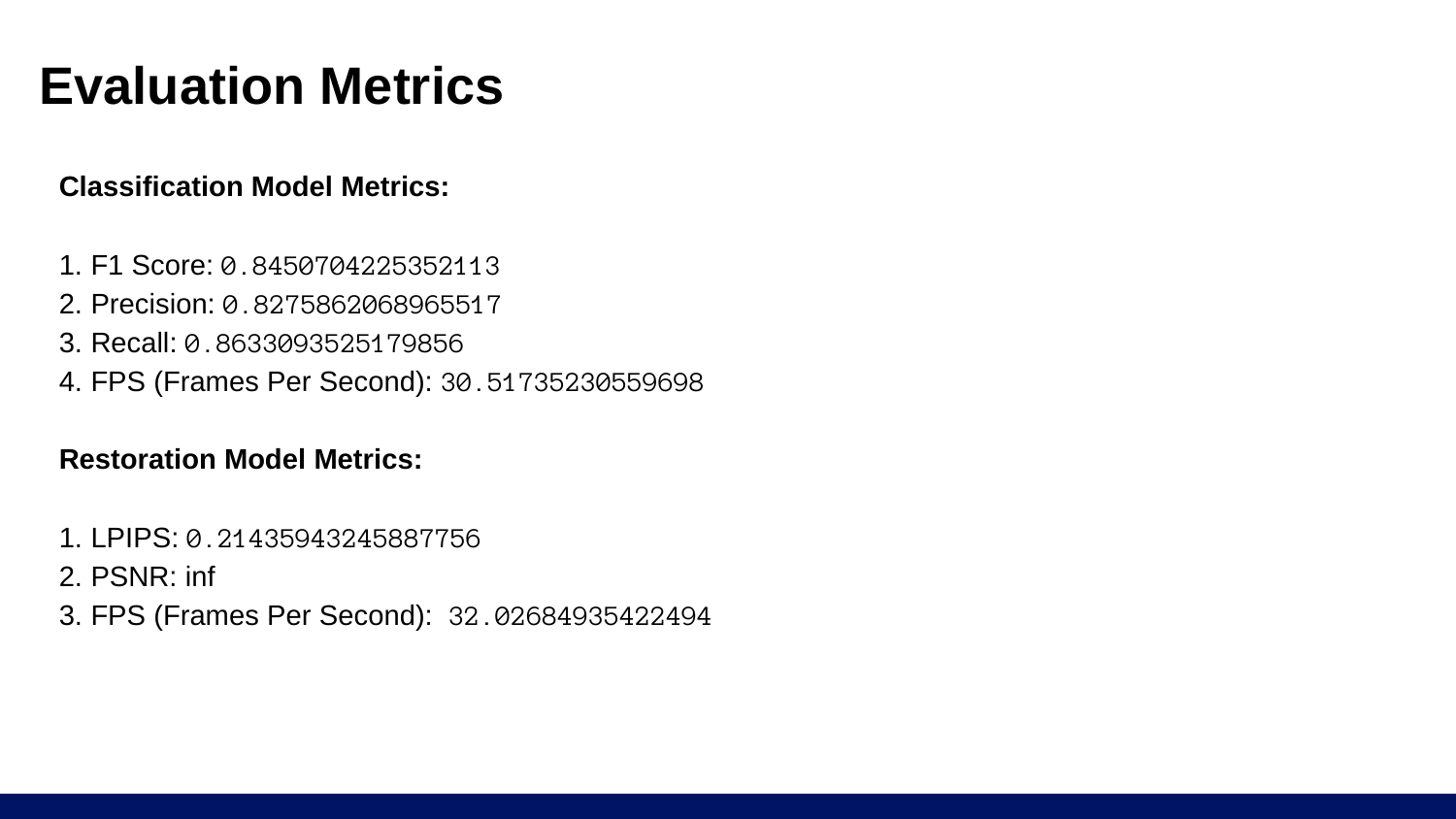

# Evaluation Metrics
Classification Model Metrics:

1. F1 Score: 0.8450704225352113
2. Precision: 0.8275862068965517
3. Recall: 0.8633093525179856
4. FPS (Frames Per Second): 30.51735230559698

Restoration Model Metrics:

1. LPIPS: 0.21435943245887756
2. PSNR: inf
3. FPS (Frames Per Second):  32.02684935422494